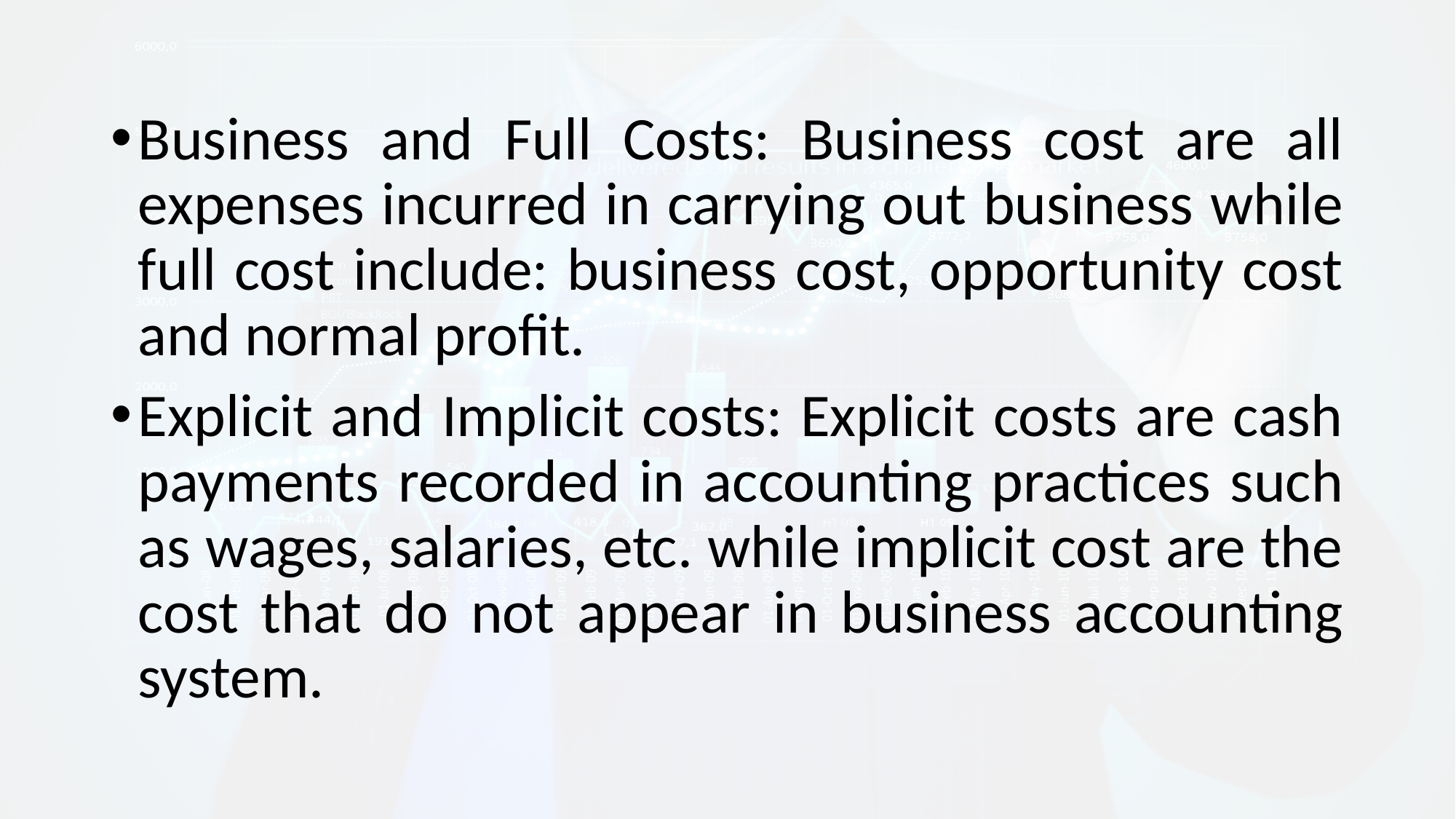

Business and Full Costs: Business cost are all expenses incurred in carrying out business while full cost include: business cost, opportunity cost and normal profit.
Explicit and Implicit costs: Explicit costs are cash payments recorded in accounting practices such as wages, salaries, etc. while implicit cost are the cost that do not appear in business accounting system.